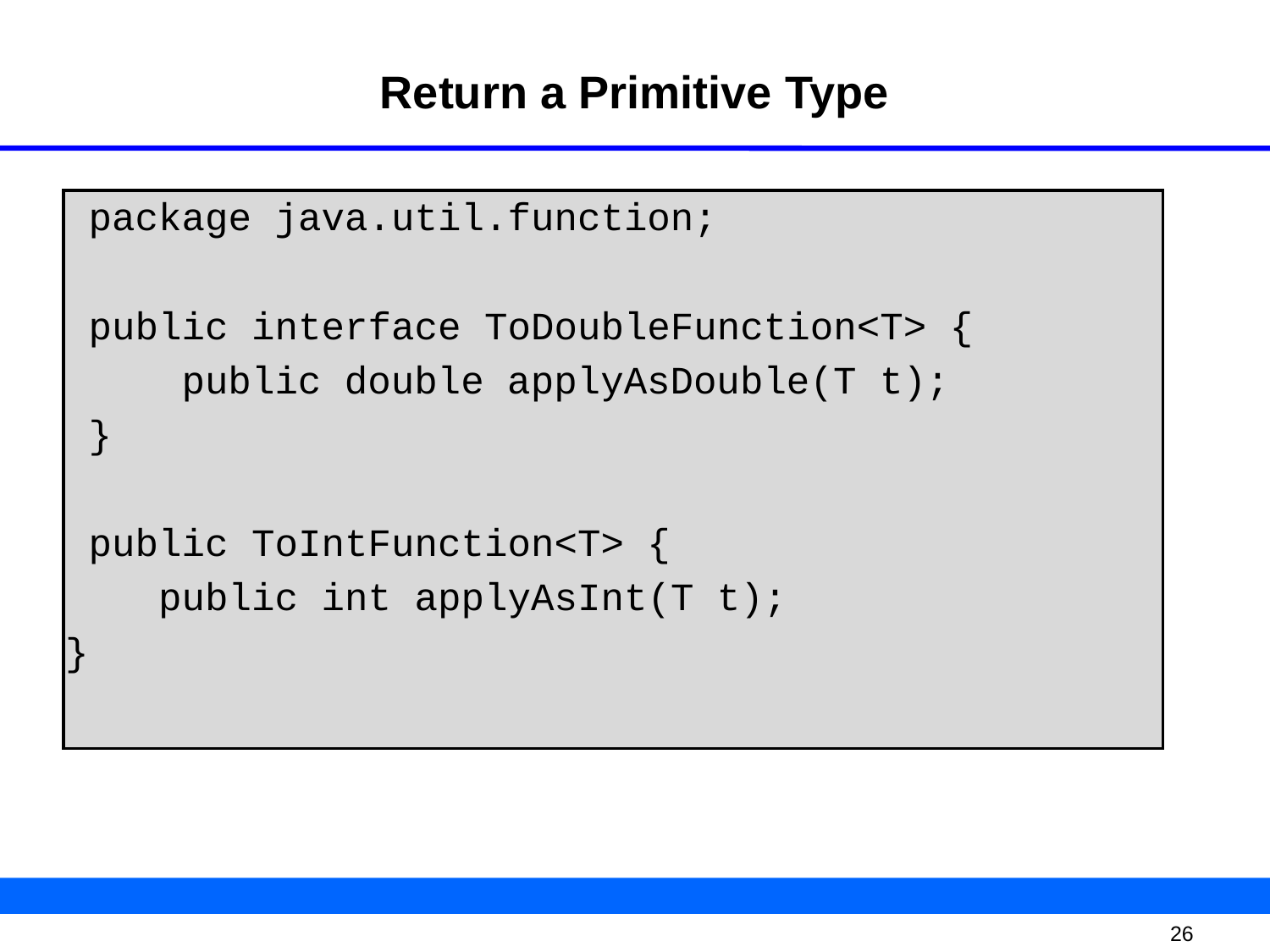

# Return a Primitive Type
 package java.util.function;

 public interface ToDoubleFunction<T> {
     public double applyAsDouble(T t);
 }

 public ToIntFunction<T> {
    public int applyAsInt(T t);
}